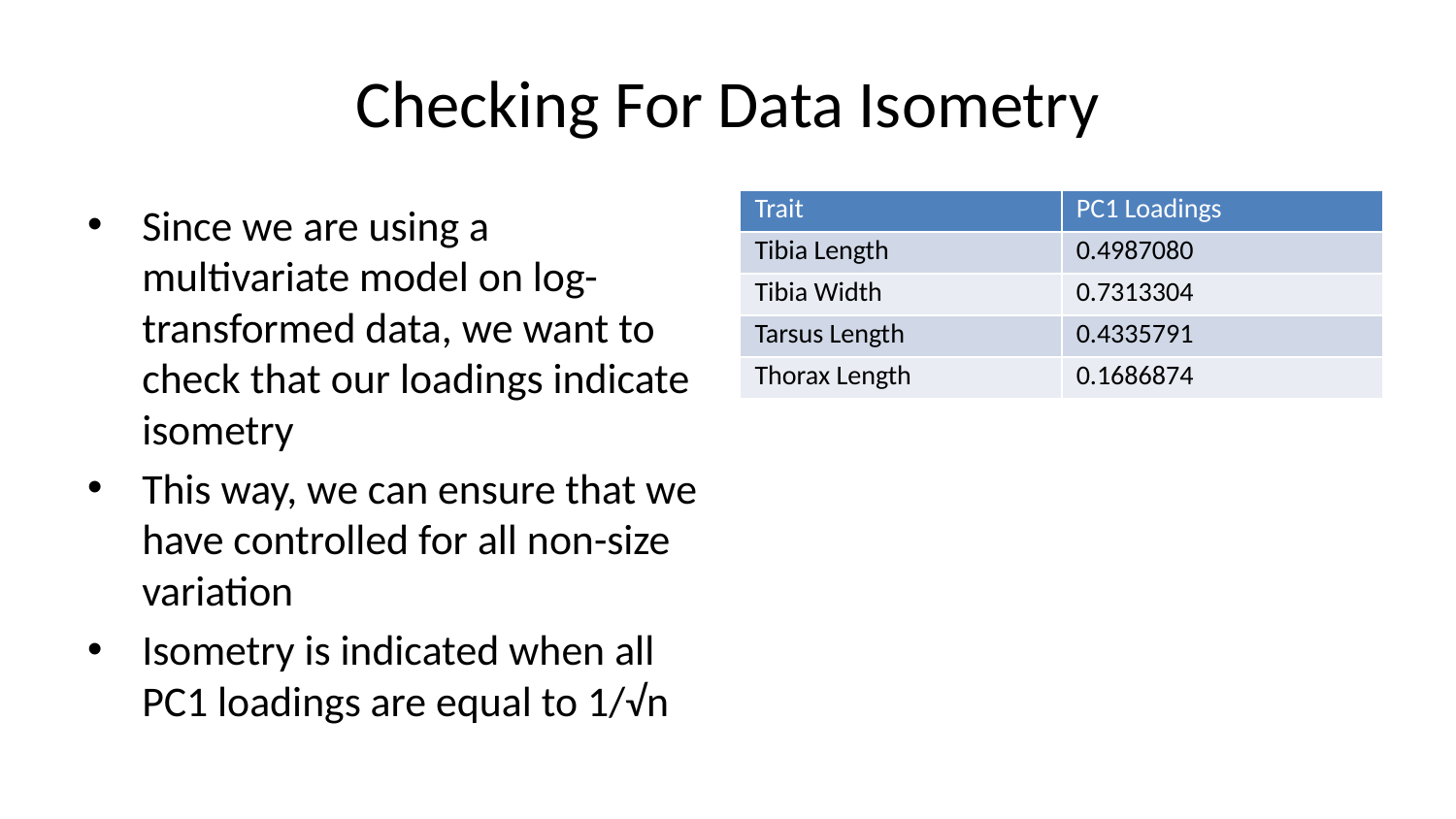

# Checking For Data Isometry
| Trait | PC1 Loadings |
| --- | --- |
| Tibia Length | 0.4987080 |
| Tibia Width | 0.7313304 |
| Tarsus Length | 0.4335791 |
| Thorax Length | 0.1686874 |
Since we are using a multivariate model on log-transformed data, we want to check that our loadings indicate isometry
This way, we can ensure that we have controlled for all non-size variation
Isometry is indicated when all PC1 loadings are equal to 1/√n